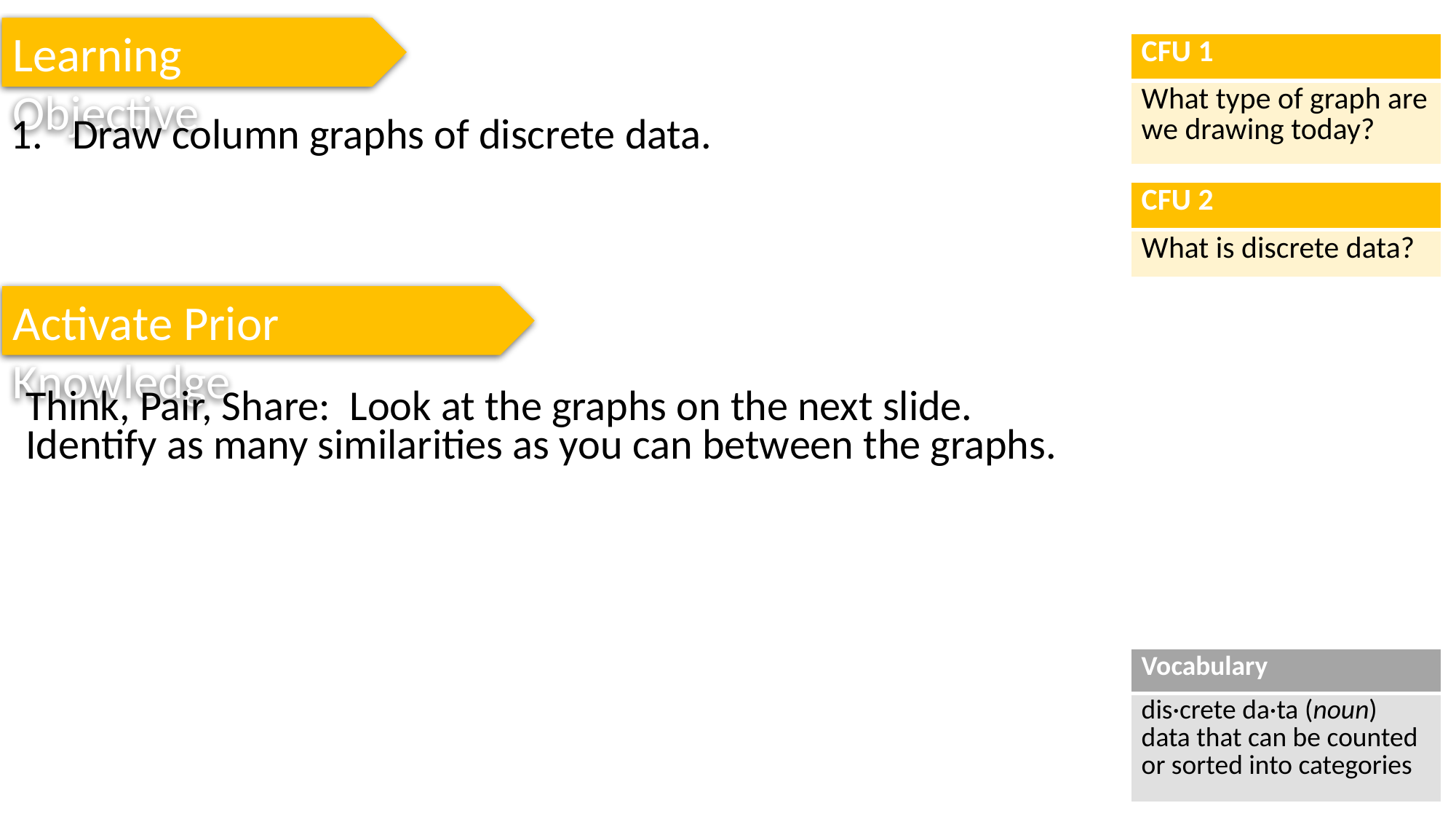

Learning Objective
| CFU 1 |
| --- |
| What type of graph are we drawing today? |
Draw column graphs of discrete data.
| CFU 2 |
| --- |
| What is discrete data? |
Activate Prior Knowledge

Think, Pair, Share:  Look at the graphs on the next slide.  Identify as many similarities as you can between the graphs.

| Vocabulary |
| --- |
| dis·crete da·ta (noun) data that can be counted or sorted into categories |